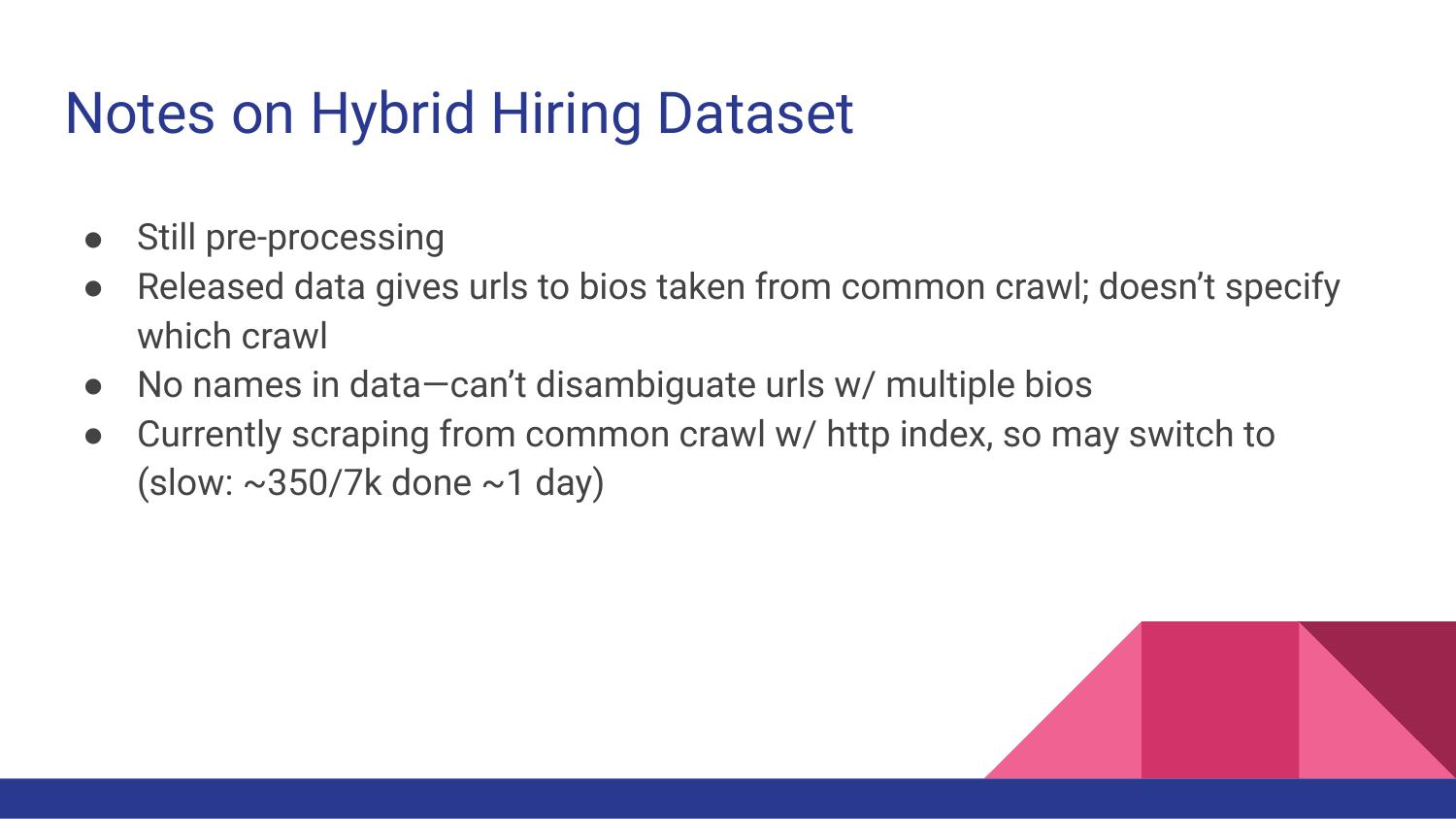

# Notes on Hybrid Hiring Dataset
Still pre-processing
Released data gives urls to bios taken from common crawl; doesn’t specify which crawl
No names in data—can’t disambiguate urls w/ multiple bios
Currently scraping from common crawl w/ http index, so may switch to  (slow: ~350/7k done ~1 day)